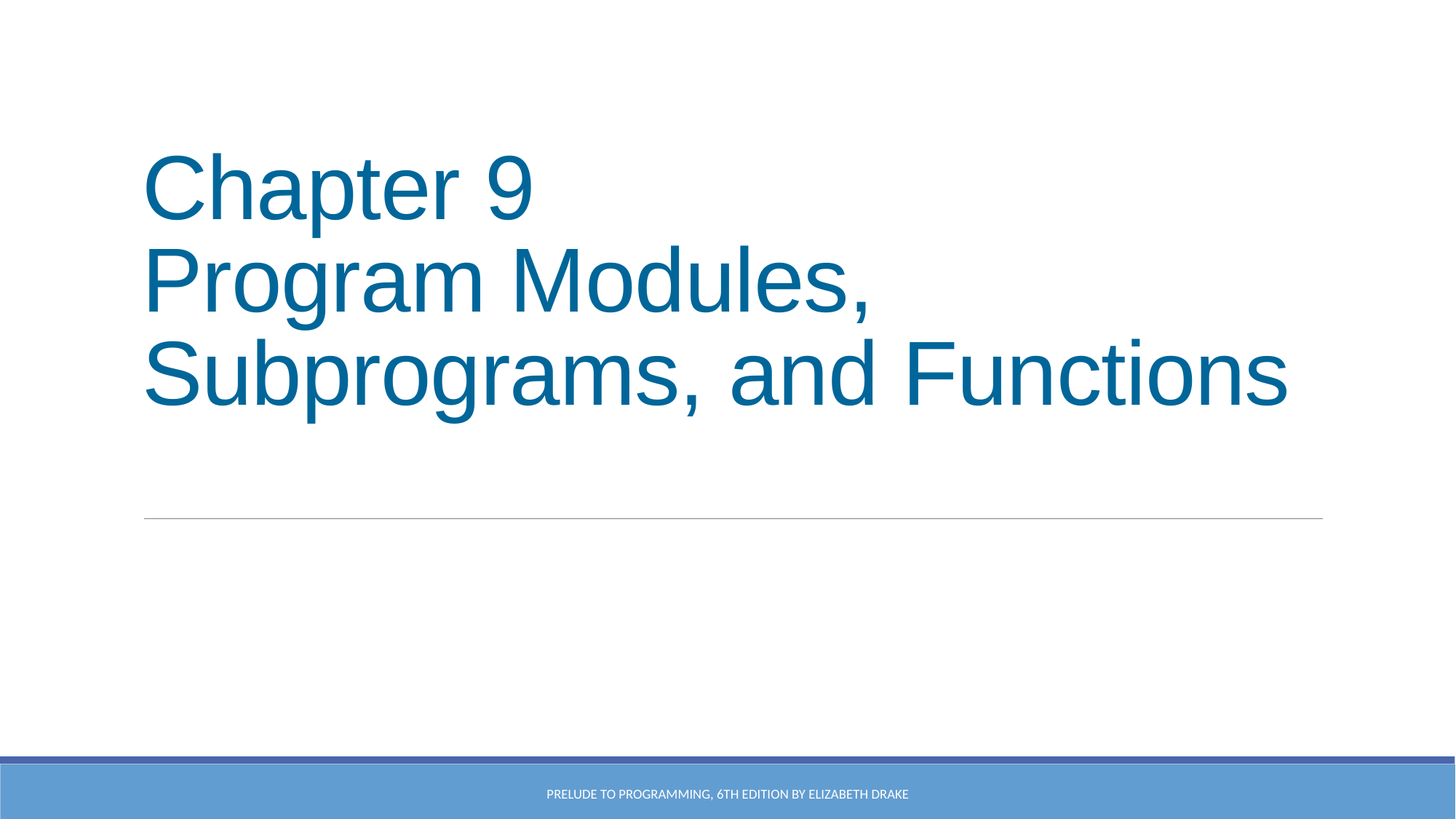

# Chapter 9 Program Modules, Subprograms, and Functions

Prelude to Programming, 6th edition by Elizabeth Drake